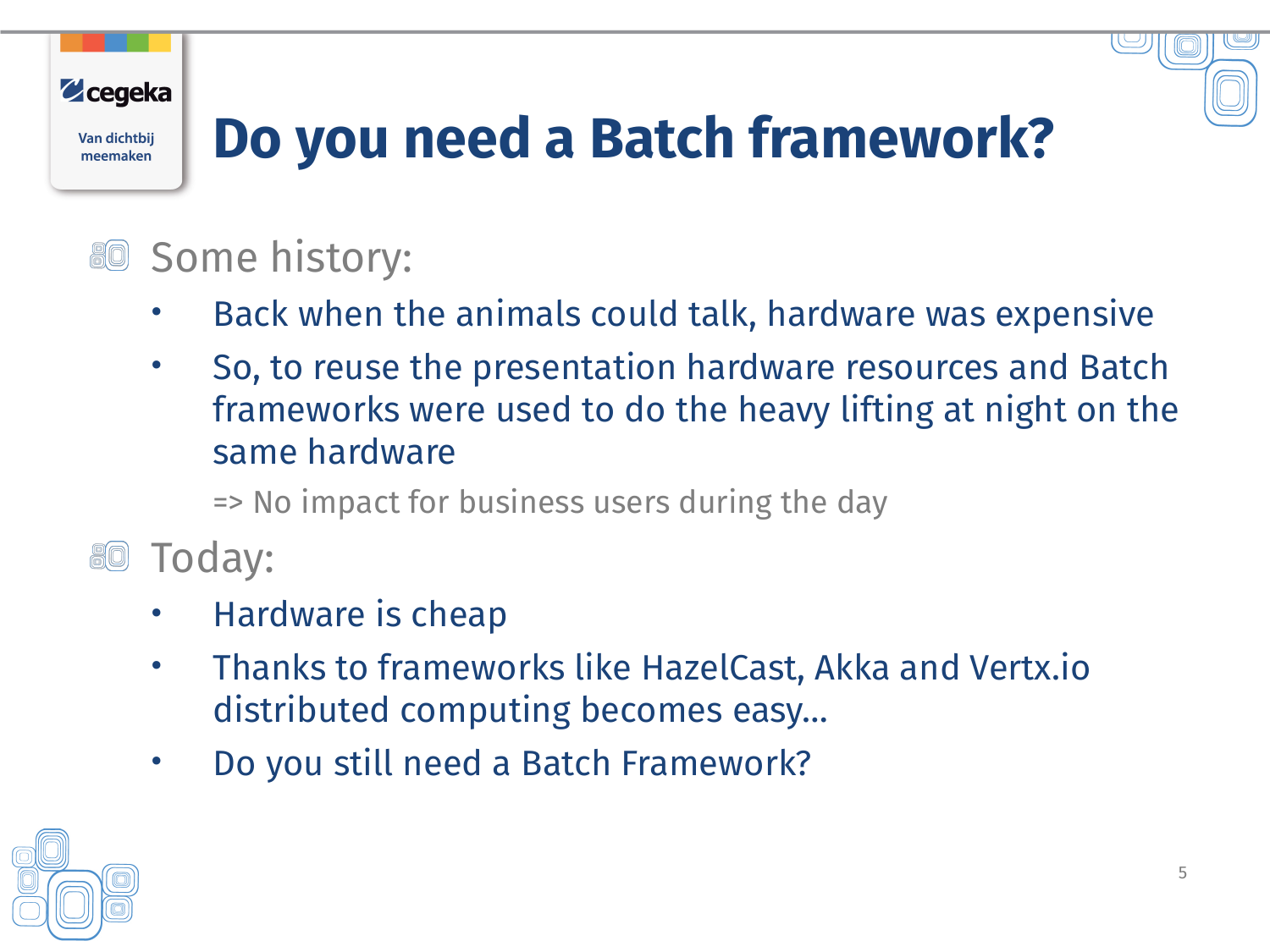

# Do you need a Batch framework?
Some history:
Back when the animals could talk, hardware was expensive
So, to reuse the presentation hardware resources and Batch frameworks were used to do the heavy lifting at night on the same hardware
=> No impact for business users during the day
Today:
Hardware is cheap
Thanks to frameworks like HazelCast, Akka and Vertx.io distributed computing becomes easy…
Do you still need a Batch Framework?

5